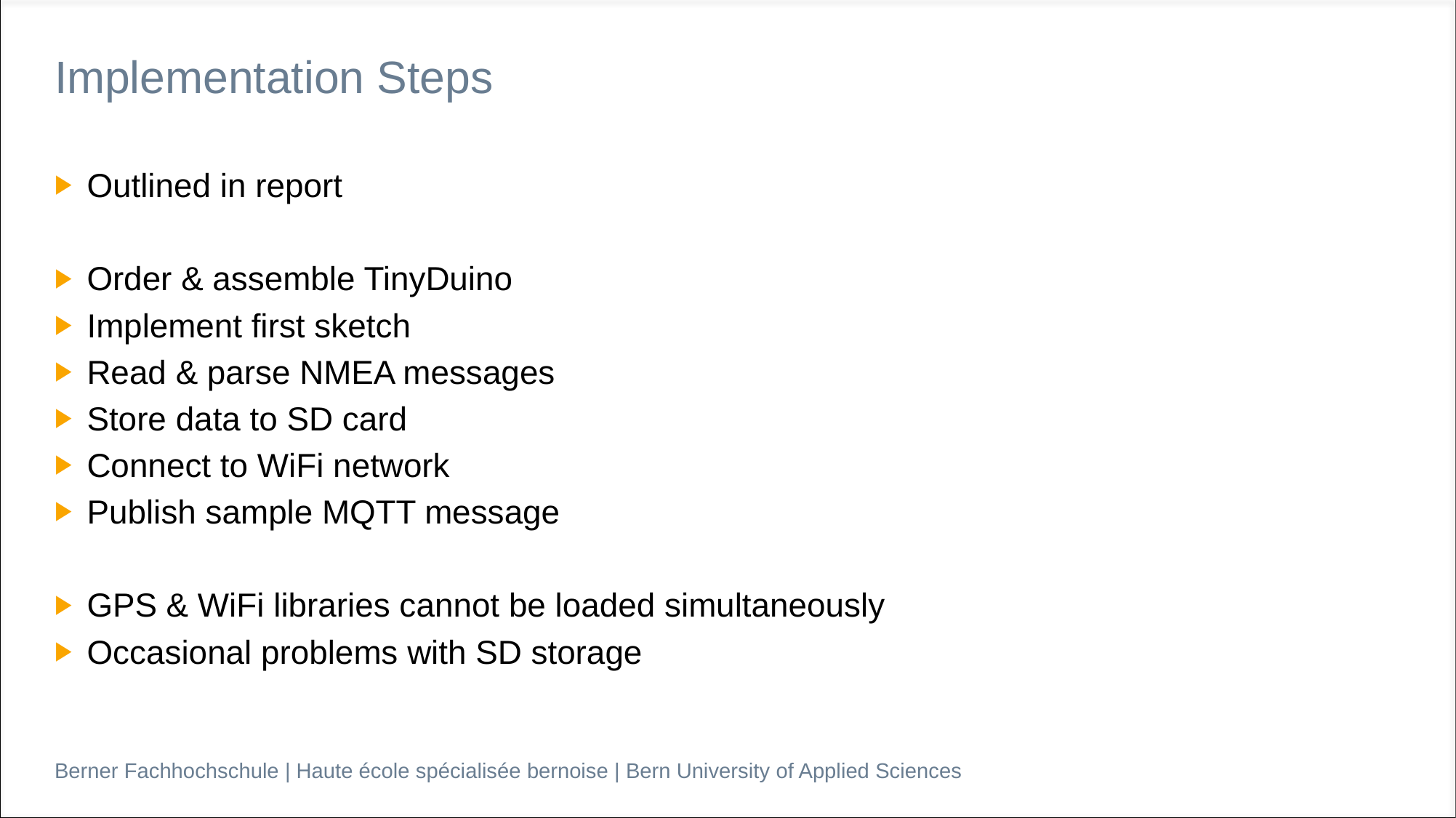

# Implementation Steps
Outlined in report

Order & assemble TinyDuino
Implement first sketch
Read & parse NMEA messages
Store data to SD card
Connect to WiFi network
Publish sample MQTT message

GPS & WiFi libraries cannot be loaded simultaneously
Occasional problems with SD storage